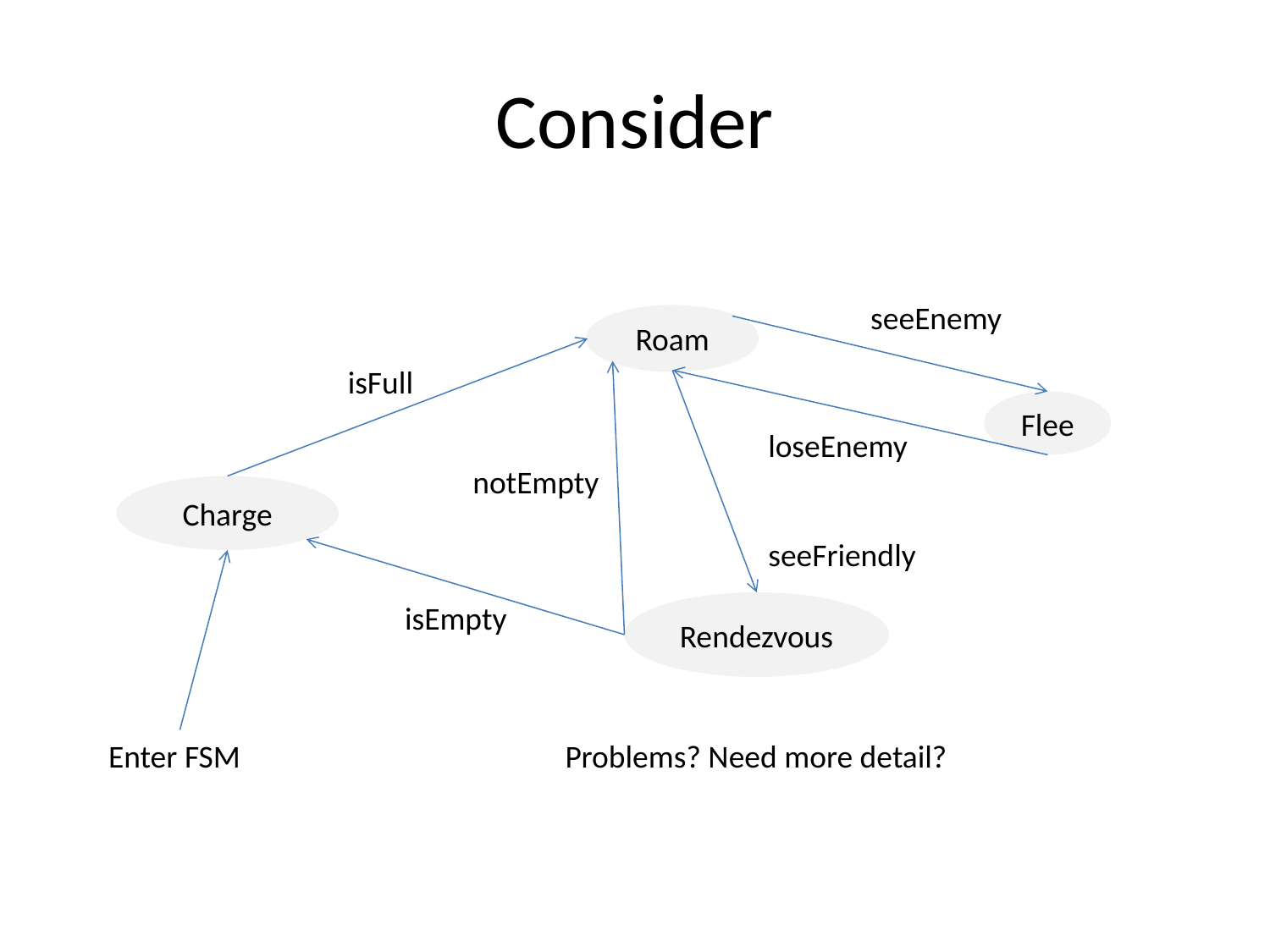

# Consider
seeEnemy
Roam
isFull
Flee
loseEnemy
notEmpty
Charge
seeFriendly
isEmpty
Rendezvous
Enter FSM
Problems? Need more detail?